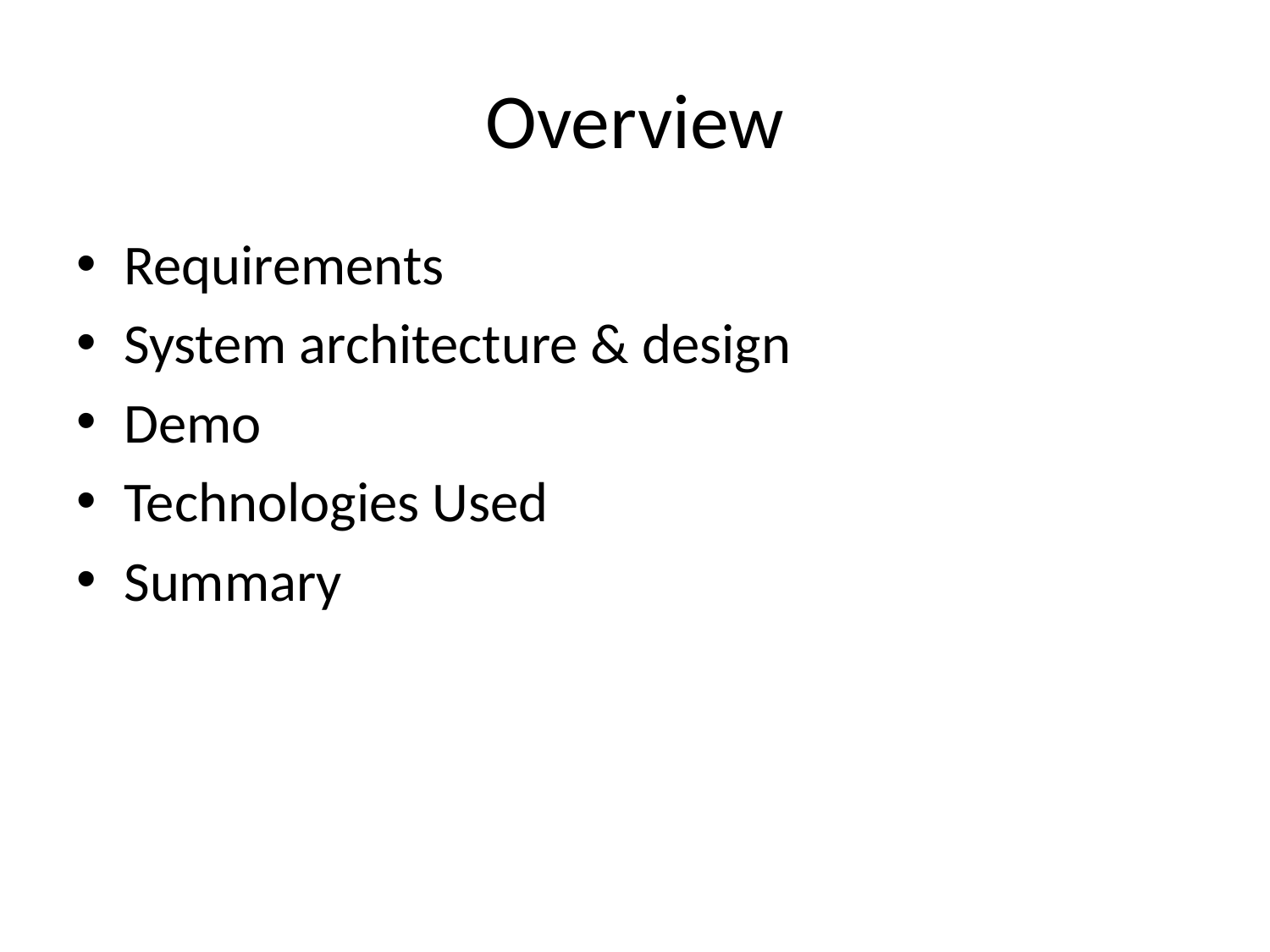

# Overview
Requirements
System architecture & design
Demo
Technologies Used
Summary